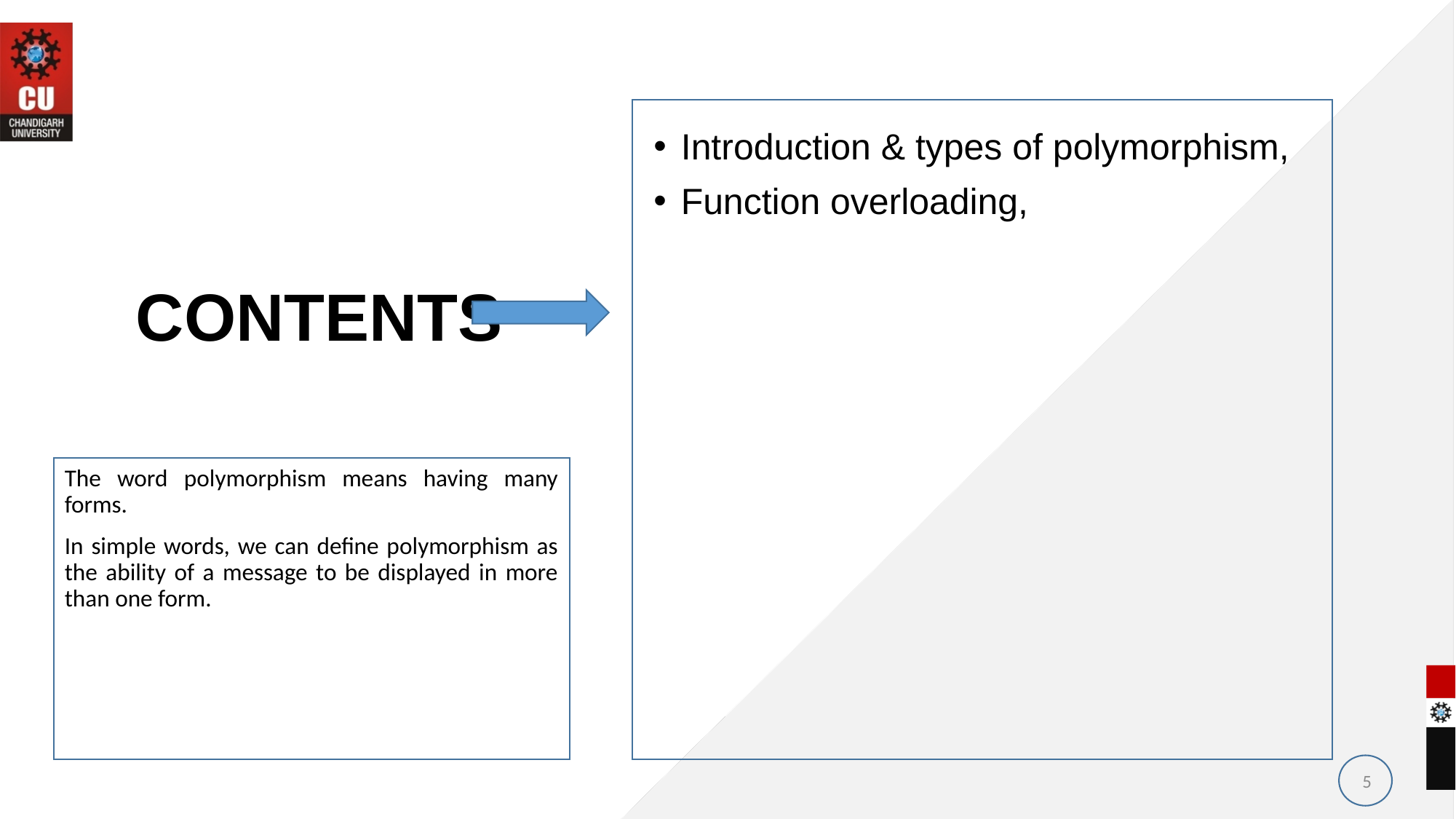

Introduction & types of polymorphism,
Function overloading,
# CONTENTS

The word polymorphism means having many forms.
In simple words, we can define polymorphism as the ability of a message to be displayed in more than one form.

5